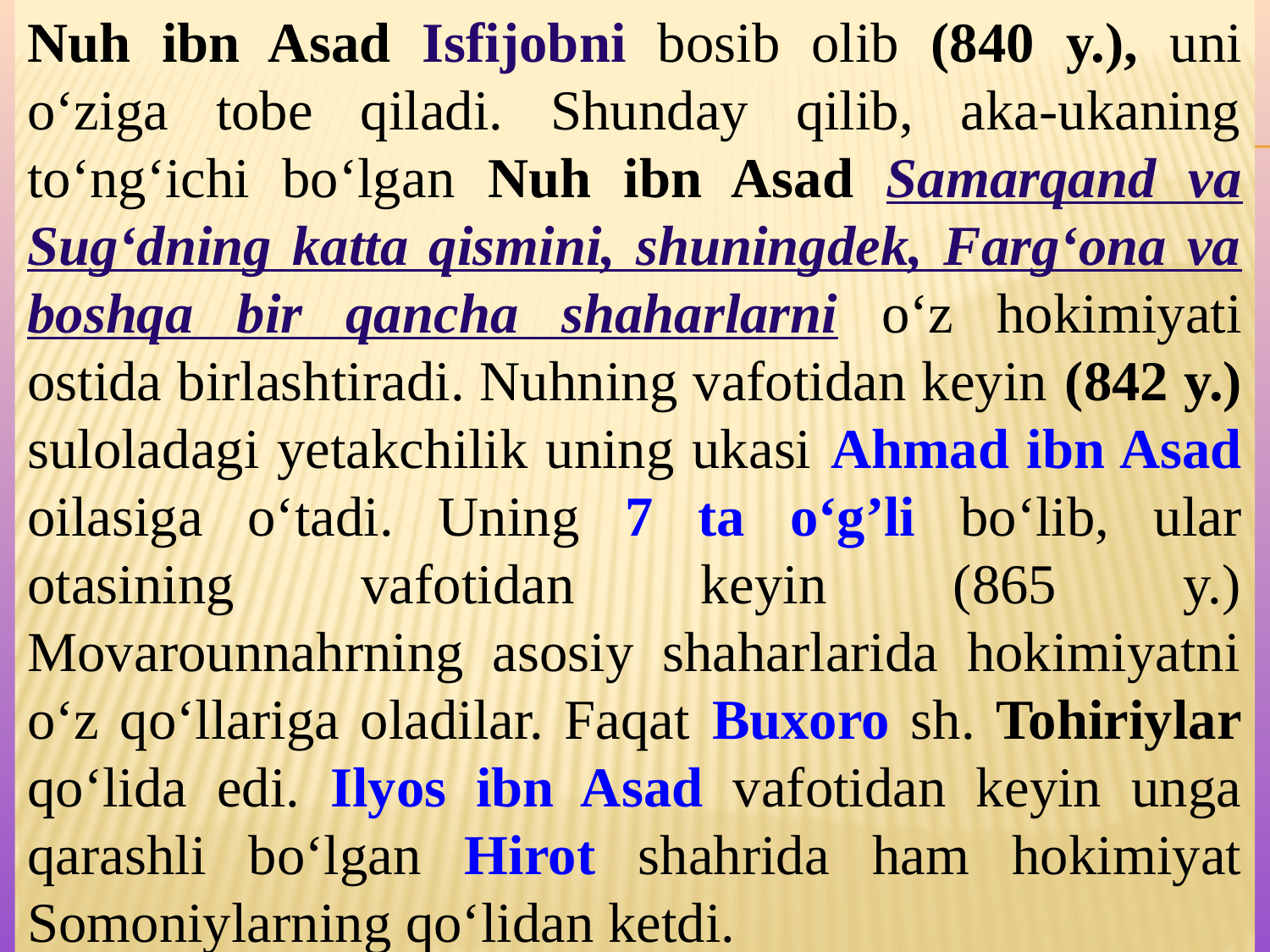

Nuh ibn Asad Isfijobni bosib olib (840 y.), uni oʻziga tobe qiladi. Shunday qilib, aka-ukaning toʻngʻichi boʻlgan Nuh ibn Asad Samarqand va Sugʻdning katta qismini, shuningdek, Fargʻona va boshqa bir qancha shaharlarni oʻz hokimiyati ostida birlashtiradi. Nuhning vafotidan keyin (842 y.) suloladagi yetakchilik uning ukasi Ahmad ibn Asad oilasiga oʻtadi. Uning 7 ta oʻg’li boʻlib, ular otasining vafotidan keyin (865 y.) Movarounnahrning asosiy shaharlarida hokimiyatni oʻz qoʻllariga oladilar. Faqat Buxoro sh. Tohiriylar qoʻlida edi. Ilyos ibn Asad vafotidan keyin unga qarashli boʻlgan Hirot shahrida ham hokimiyat Somoniylarning qoʻlidan ketdi.